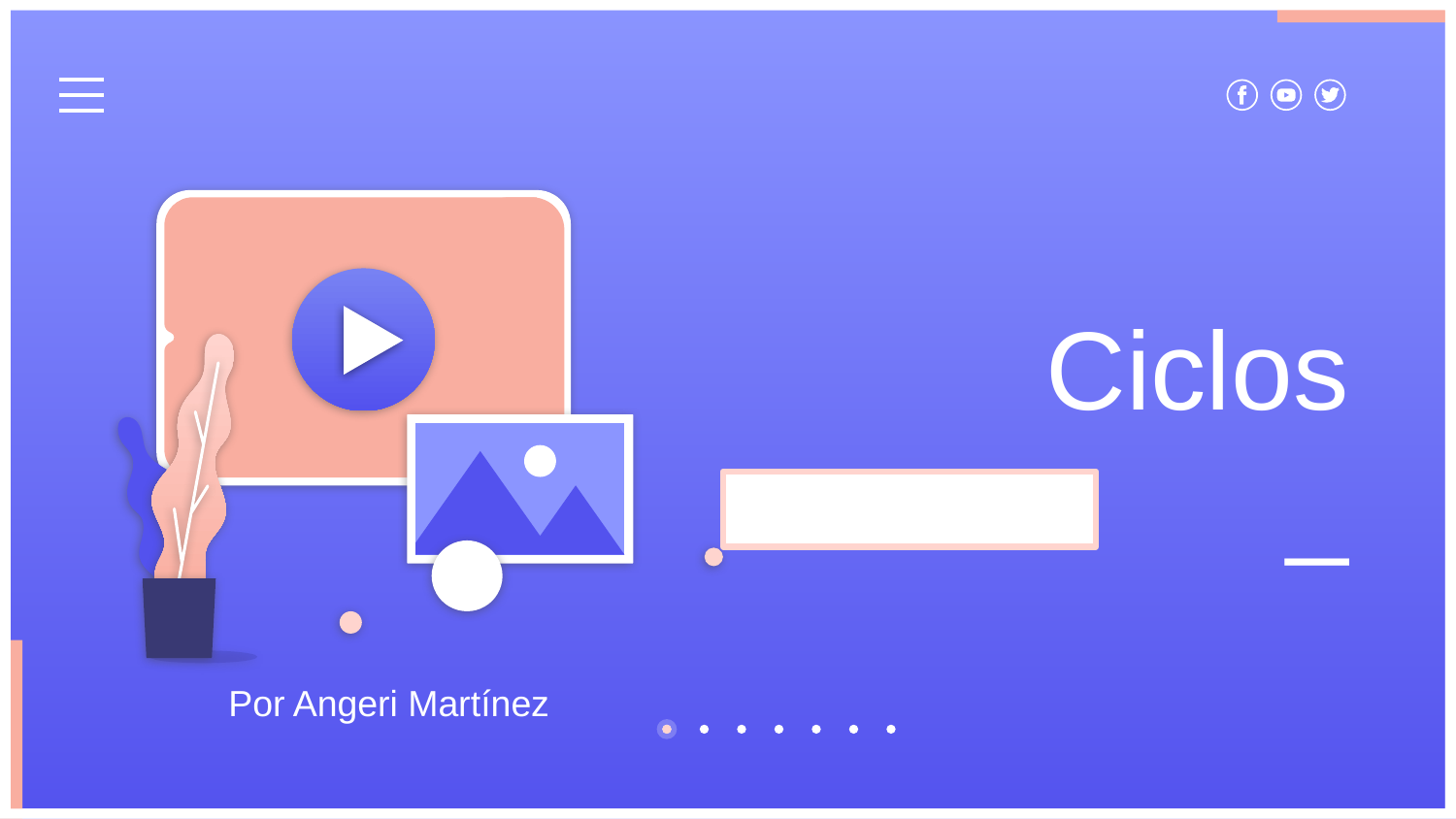

# Ciclos
_

{

Por Angeri Martínez